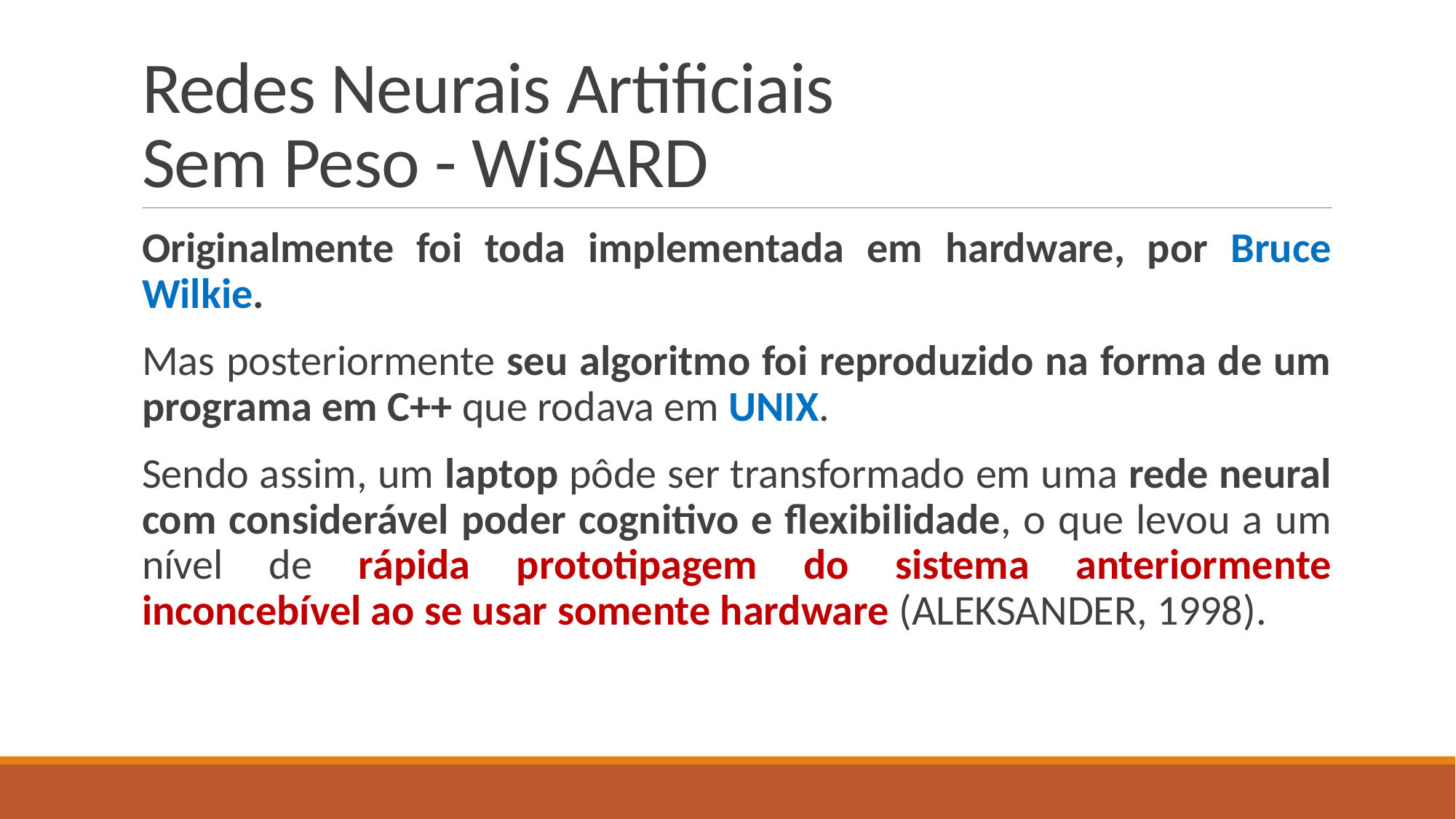

# Redes Neurais Artificiais Sem Peso - WiSARD
Originalmente foi toda implementada em hardware, por Bruce Wilkie.
Mas posteriormente seu algoritmo foi reproduzido na forma de um programa em C++ que rodava em UNIX.
Sendo assim, um laptop pôde ser transformado em uma rede neural com considerável poder cognitivo e flexibilidade, o que levou a um nível de rápida prototipagem do sistema anteriormente inconcebível ao se usar somente hardware (ALEKSANDER, 1998).